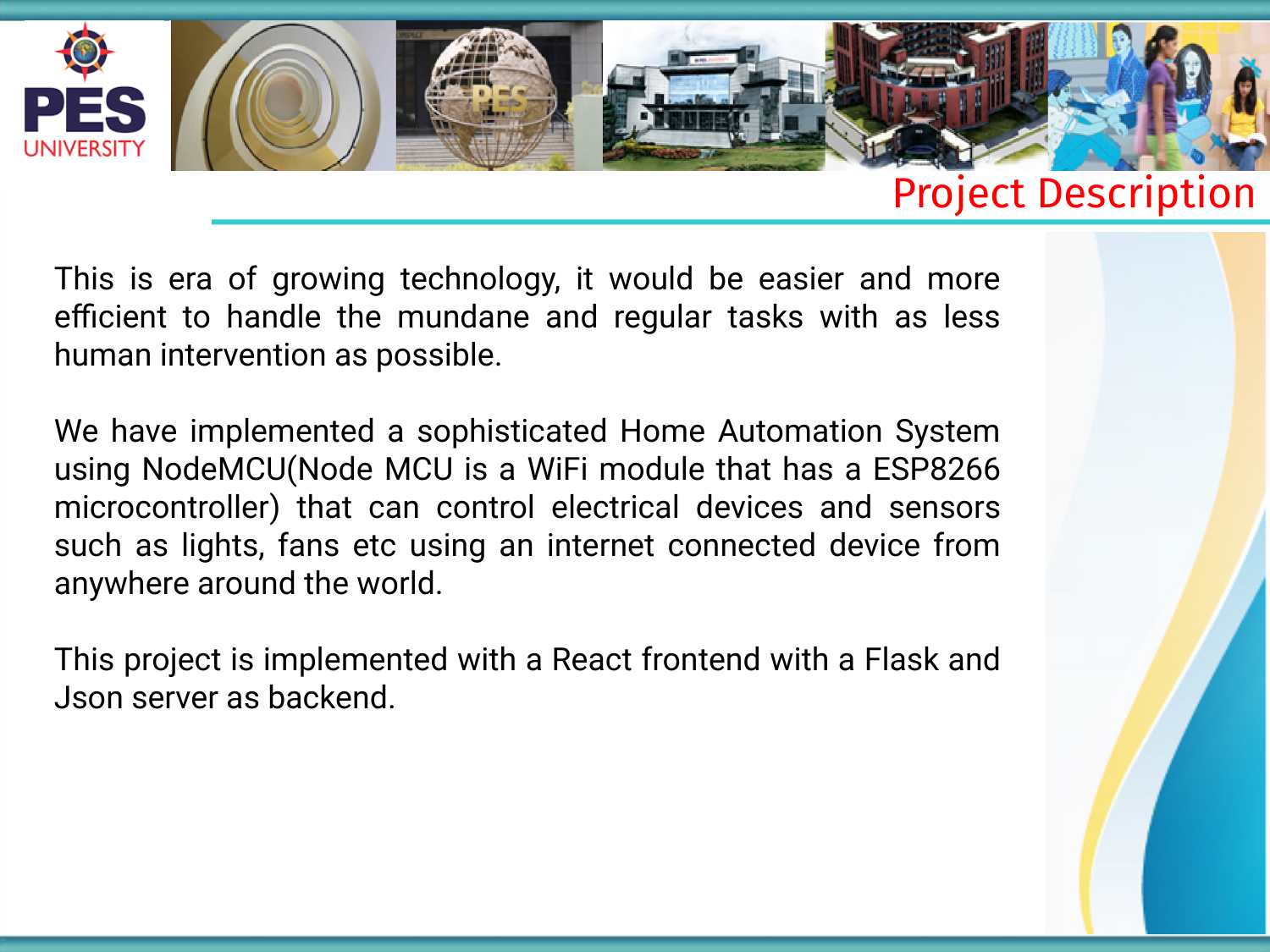

Project Description

This is era of growing technology, it would be easier and more efficient to handle the mundane and regular tasks with as less human intervention as possible.

We have implemented a sophisticated Home Automation System using NodeMCU(Node MCU is a WiFi module that has a ESP8266 microcontroller) that can control electrical devices and sensors such as lights, fans etc using an internet connected device from anywhere around the world.

This project is implemented with a React frontend with a Flask and Json server as backend.